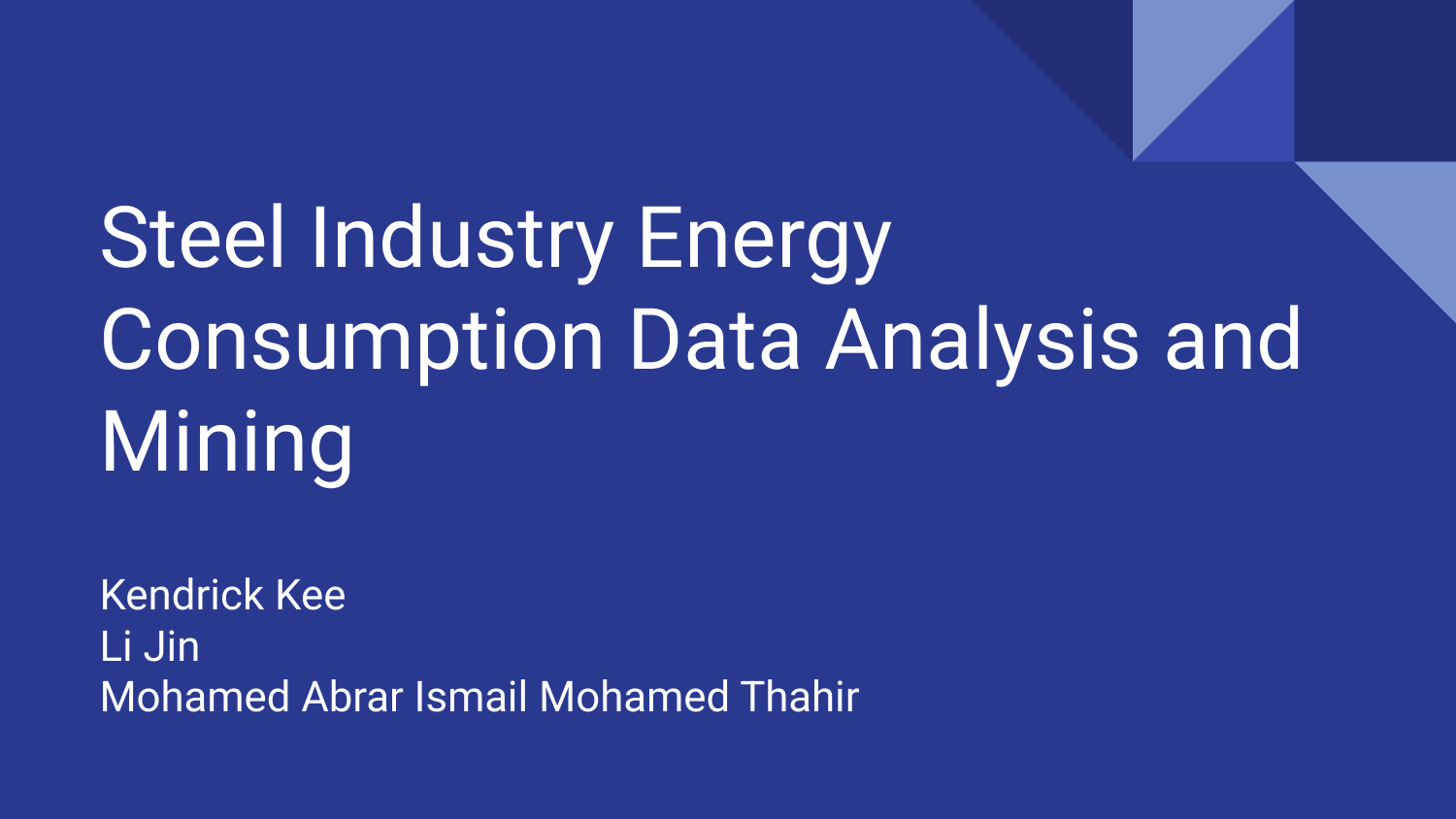

# Steel Industry Energy Consumption Data Analysis and Mining
Kendrick Kee
Li Jin
Mohamed Abrar Ismail Mohamed Thahir